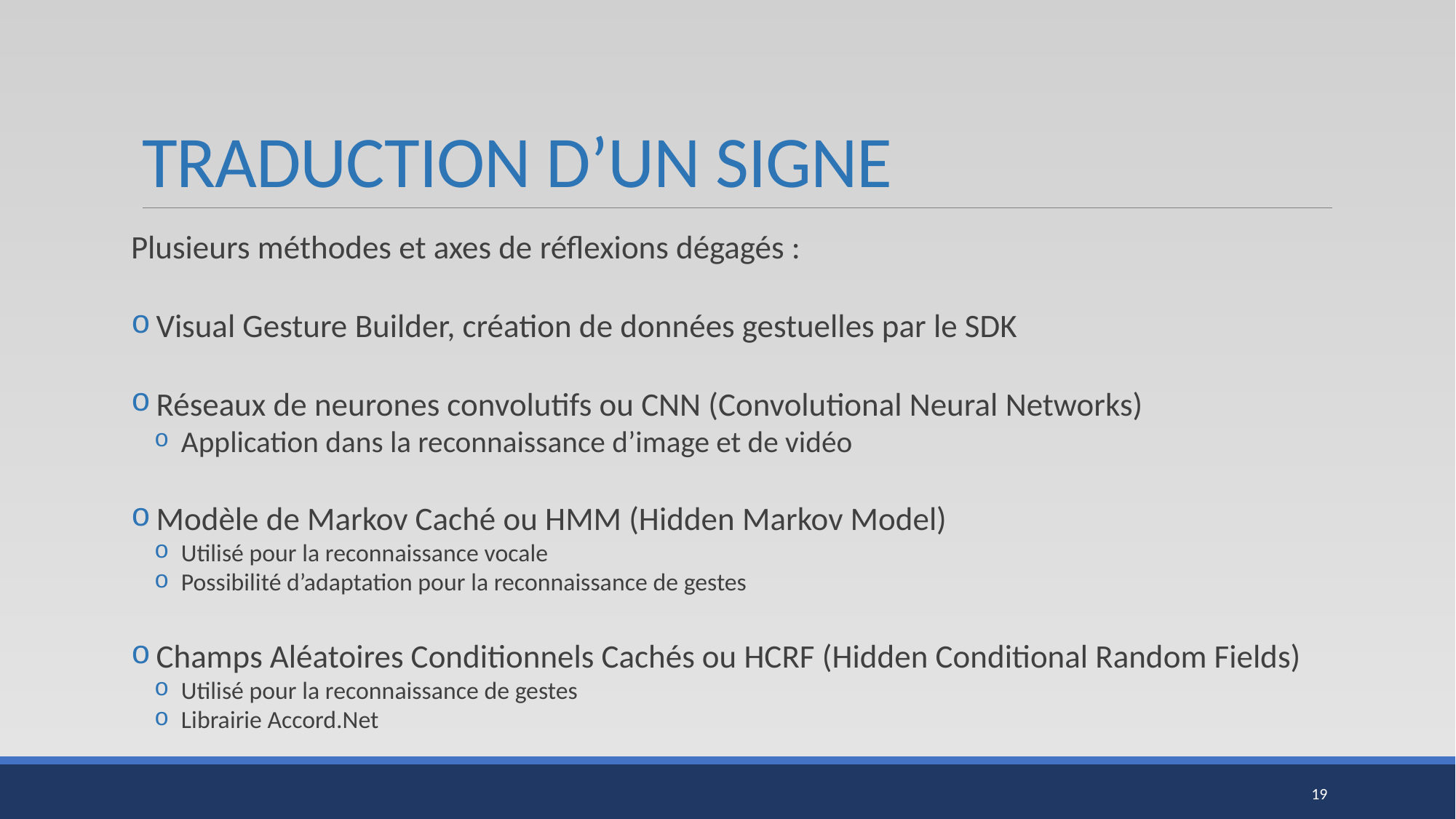

# TRADUCTION D’UN SIGNE
Plusieurs méthodes et axes de réflexions dégagés :

 Visual Gesture Builder, création de données gestuelles par le SDK

 Réseaux de neurones convolutifs ou CNN (Convolutional Neural Networks)
 Application dans la reconnaissance d’image et de vidéo

 Modèle de Markov Caché ou HMM (Hidden Markov Model)
 Utilisé pour la reconnaissance vocale
 Possibilité d’adaptation pour la reconnaissance de gestes

 Champs Aléatoires Conditionnels Cachés ou HCRF (Hidden Conditional Random Fields)
 Utilisé pour la reconnaissance de gestes
 Librairie Accord.Net
19